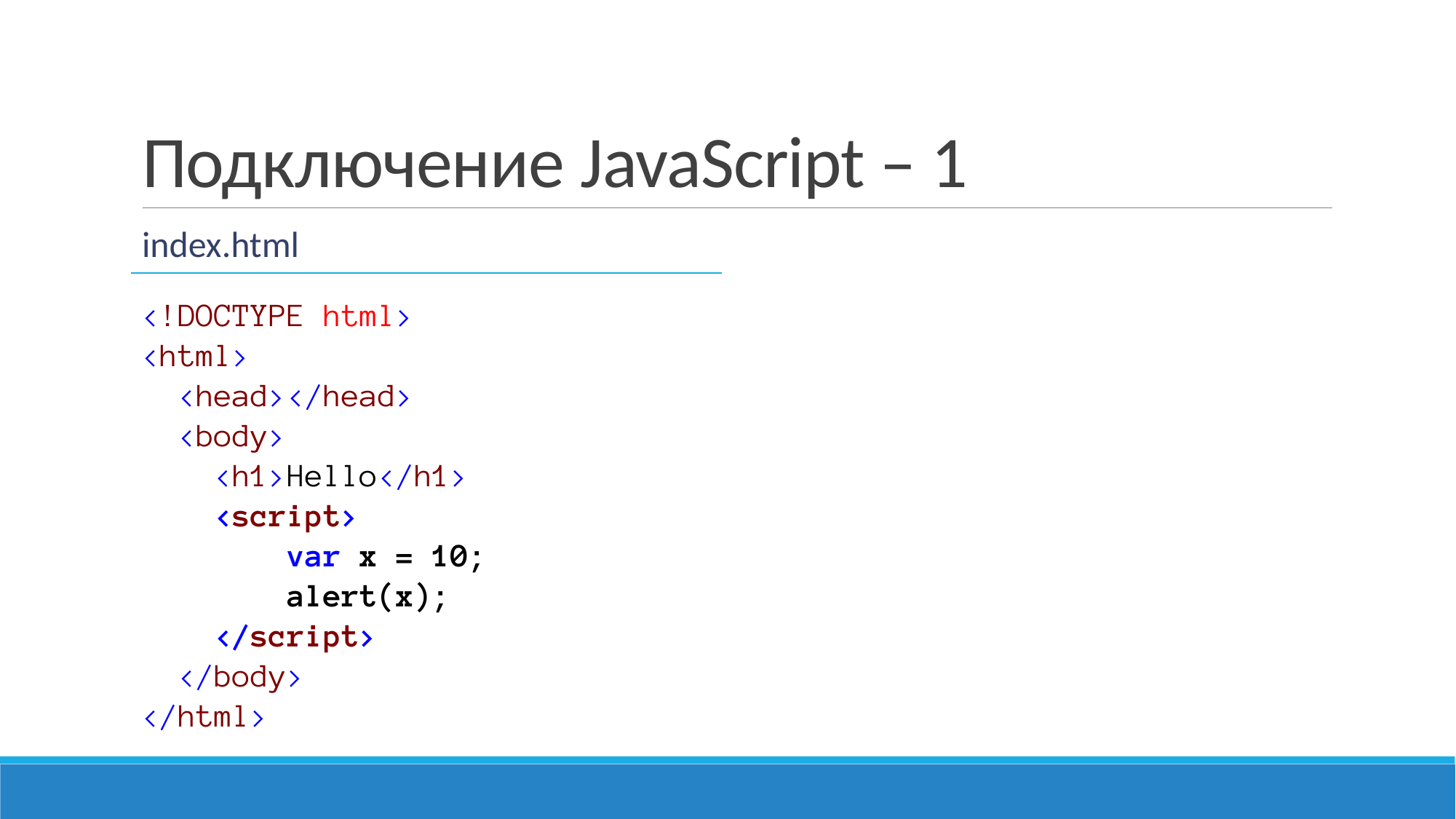

# Подключение JavaScript – 1
index.html

<!DOCTYPE html>
<html>
  <head></head>
  <body>
    <h1>Hello</h1>
    <script>
        var x = 10;
        alert(x);
    </script>
  </body>
</html>